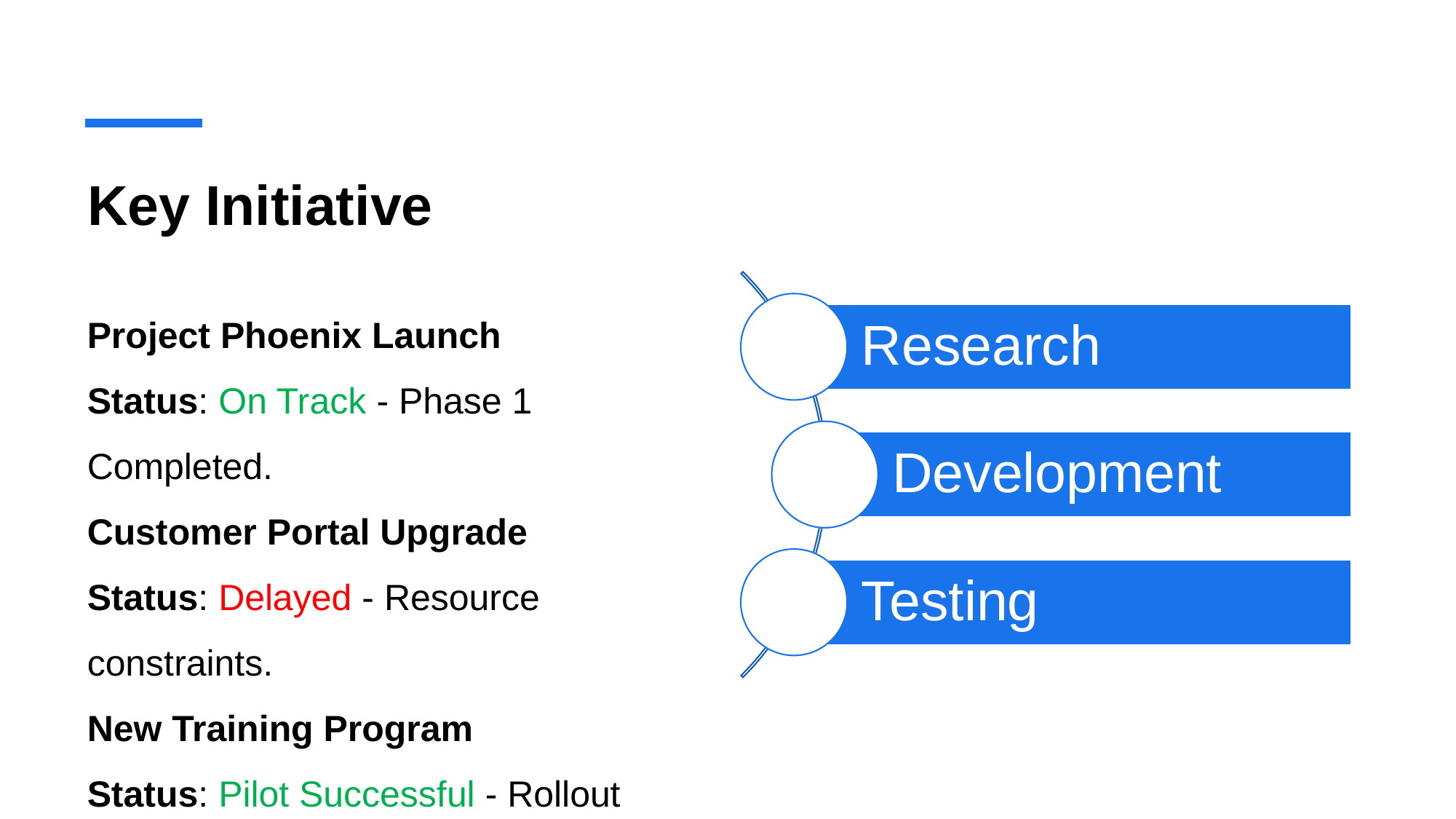

# Key Initiative
Research
Development
Testing
Project Phoenix Launch
Status: On Track - Phase 1 Completed.
Customer Portal Upgrade
Status: Delayed - Resource constraints.
New Training Program
Status: Pilot Successful - Rollout planned Q2.